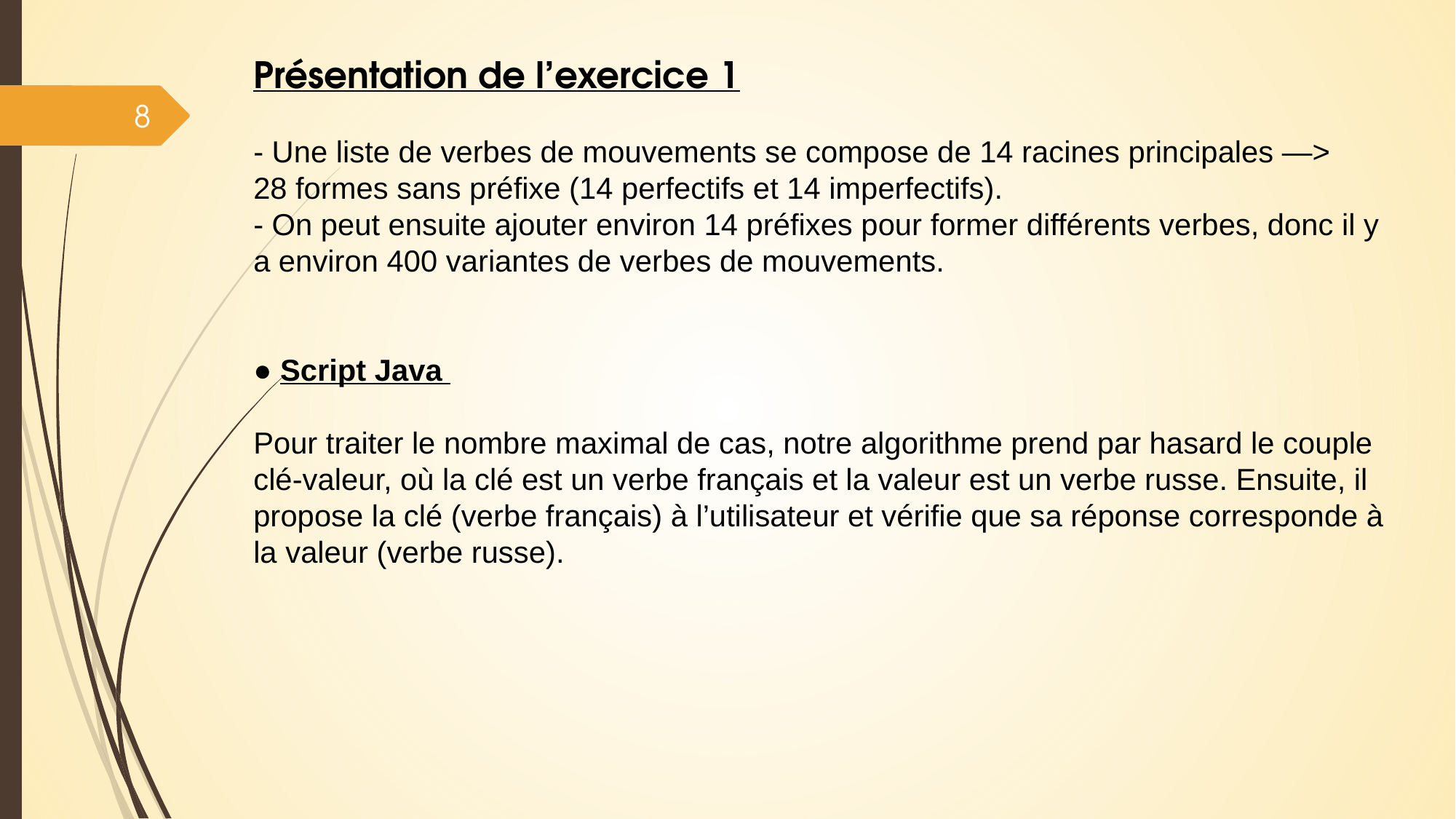

Présentation de l’exercice 1

- Une liste de verbes de mouvements se compose de 14 racines principales —>
28 formes sans préfixe (14 perfectifs et 14 imperfectifs).
- On peut ensuite ajouter environ 14 préfixes pour former différents verbes, donc il y a environ 400 variantes de verbes de mouvements.

● Script Java

Pour traiter le nombre maximal de cas, notre algorithme prend par hasard le couple clé-valeur, où la clé est un verbe français et la valeur est un verbe russe. Ensuite, il propose la clé (verbe français) à l’utilisateur et vérifie que sa réponse corresponde à la valeur (verbe russe).

8